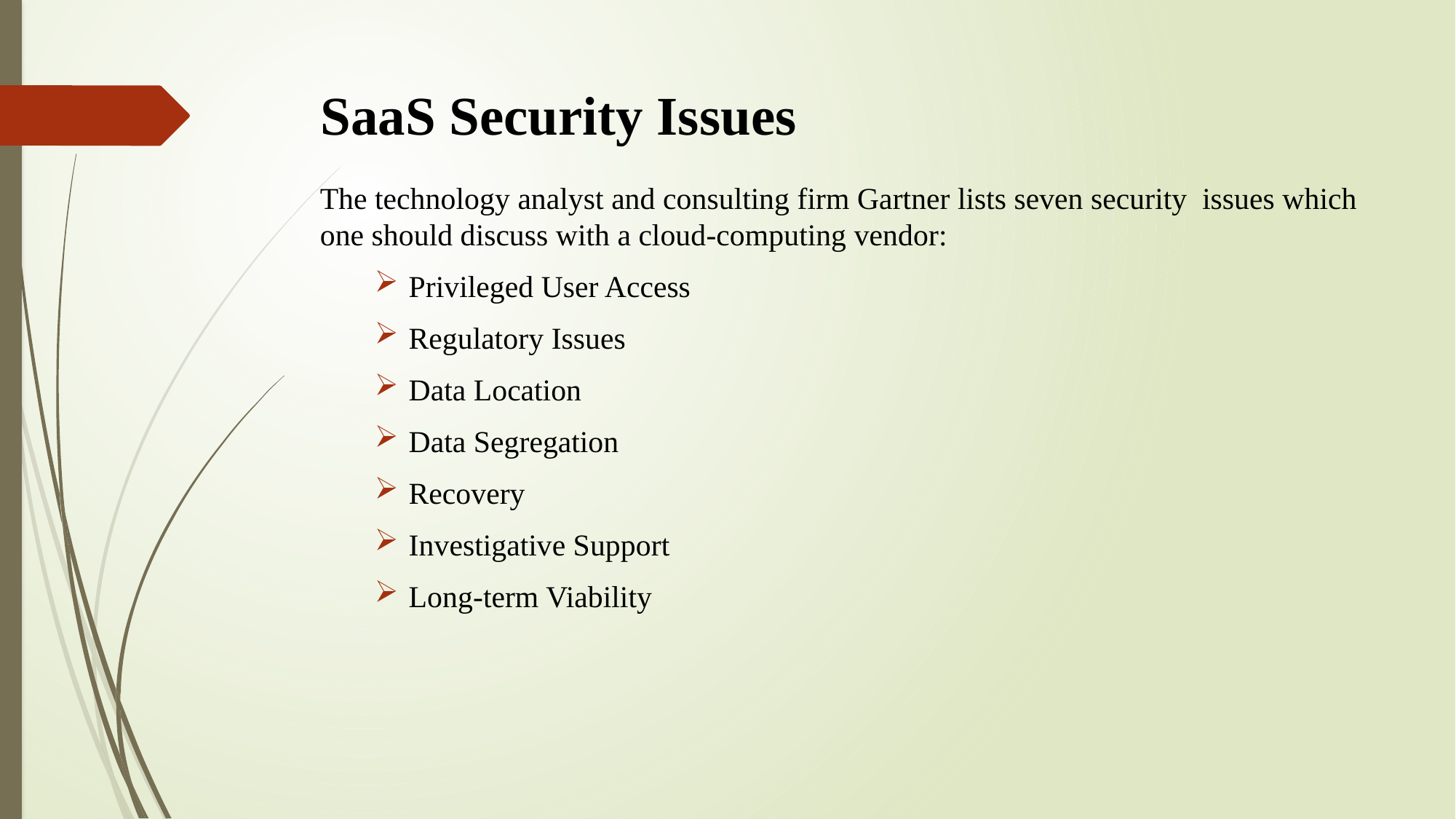

# SaaS Security Issues
The technology analyst and consulting firm Gartner lists seven security  issues which one should discuss with a cloud-computing vendor:
Privileged User Access
Regulatory Issues
Data Location
Data Segregation
Recovery
Investigative Support
Long-term Viability